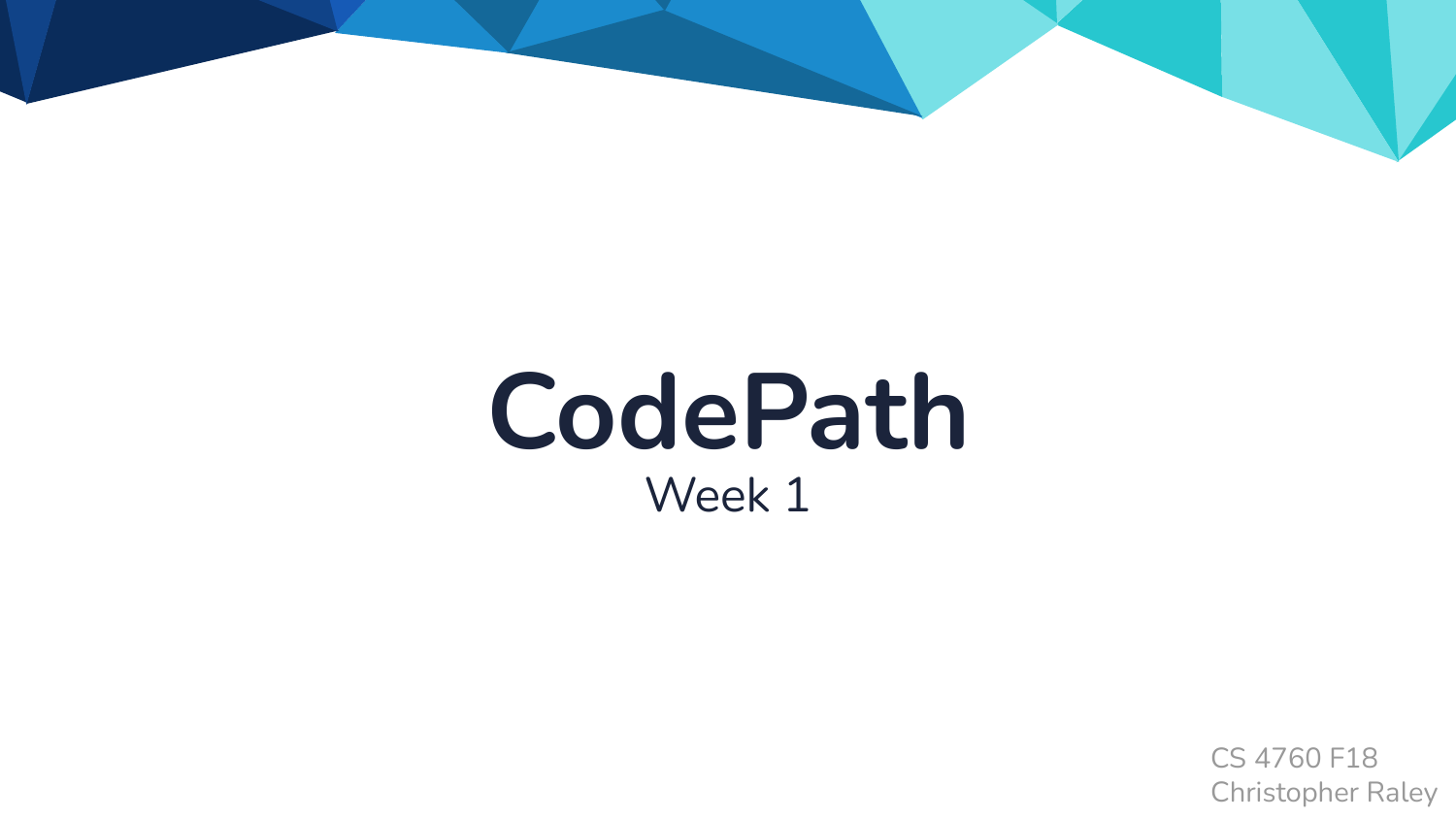

CodePath
Week 1

CS 4760 F18
Christopher Raley